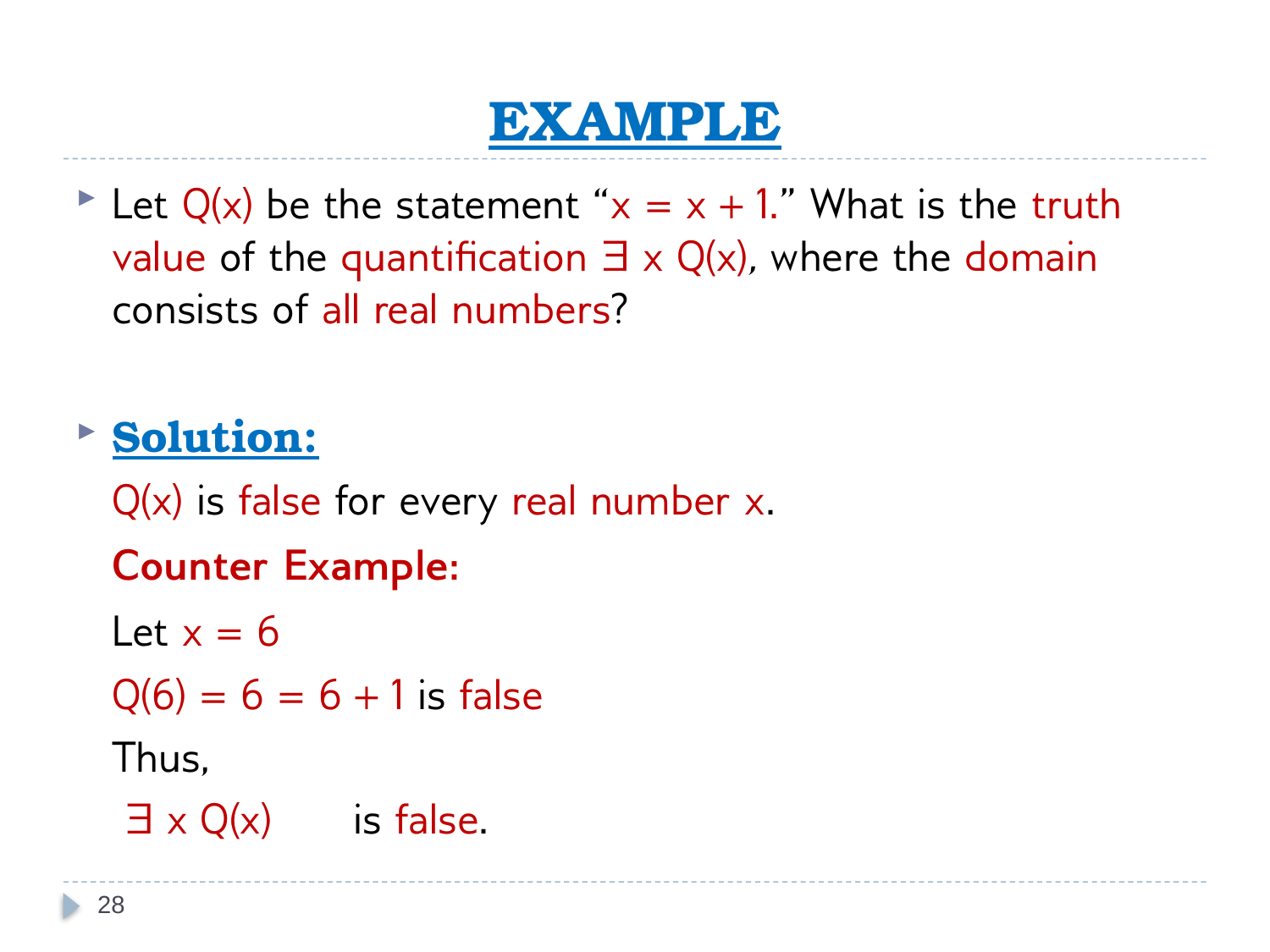

# EXAMPLE
Let Q(x) be the statement “x = x + 1.” What is the truth value of the quantification ∃ x Q(x), where the domain consists of all real numbers?

Solution:
	Q(x) is false for every real number x.
	Counter Example:
	Let x = 6
			Q(6) = 6 = 6 + 1 is false
	Thus,
			 ∃ x Q(x)	is false.

28